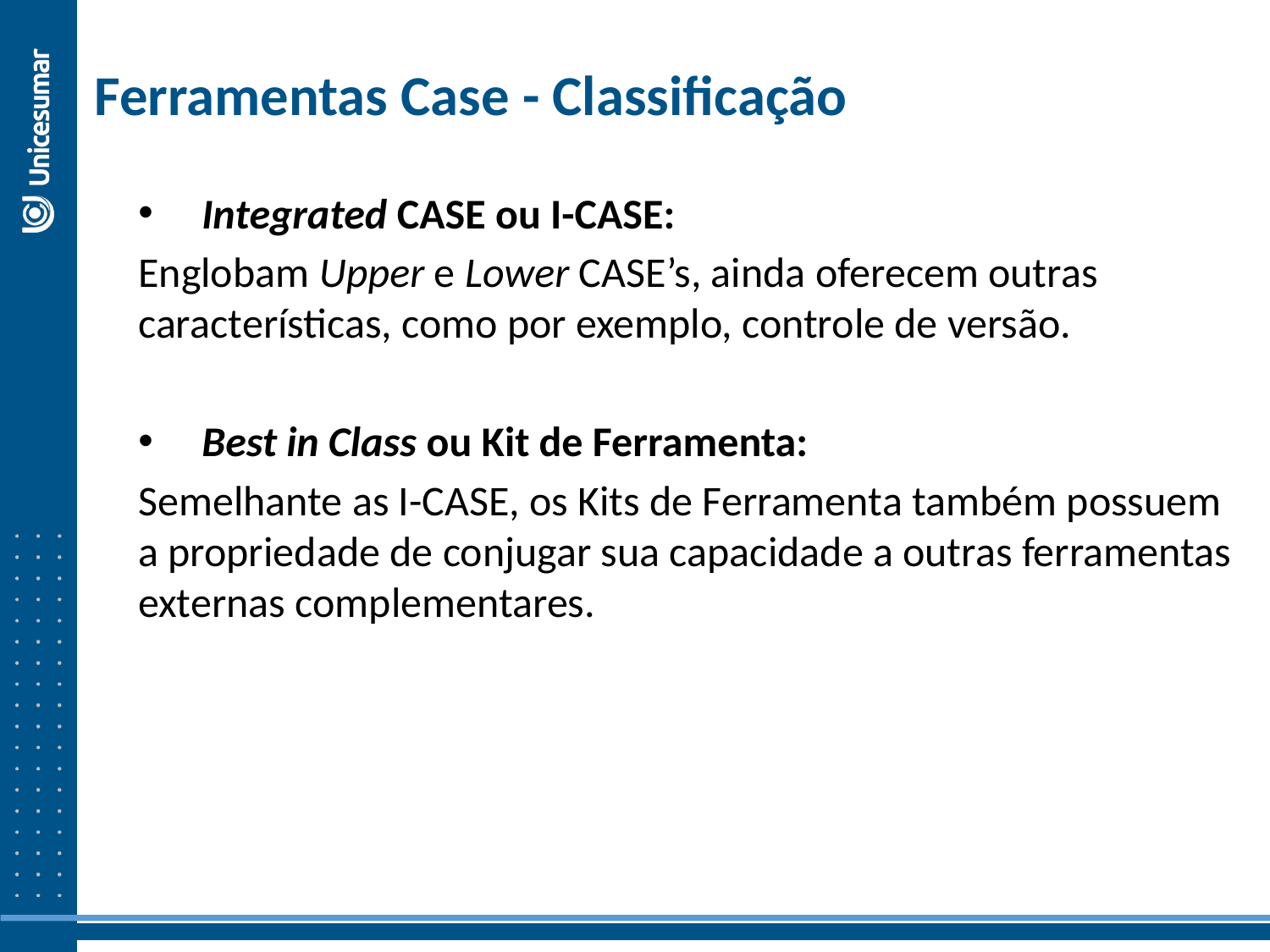

Ferramentas Case - Classificação
Integrated CASE ou I-CASE:
Englobam Upper e Lower CASE’s, ainda oferecem outras características, como por exemplo, controle de versão.

Best in Class ou Kit de Ferramenta:
Semelhante as I-CASE, os Kits de Ferramenta também possuem a propriedade de conjugar sua capacidade a outras ferramentas externas complementares.